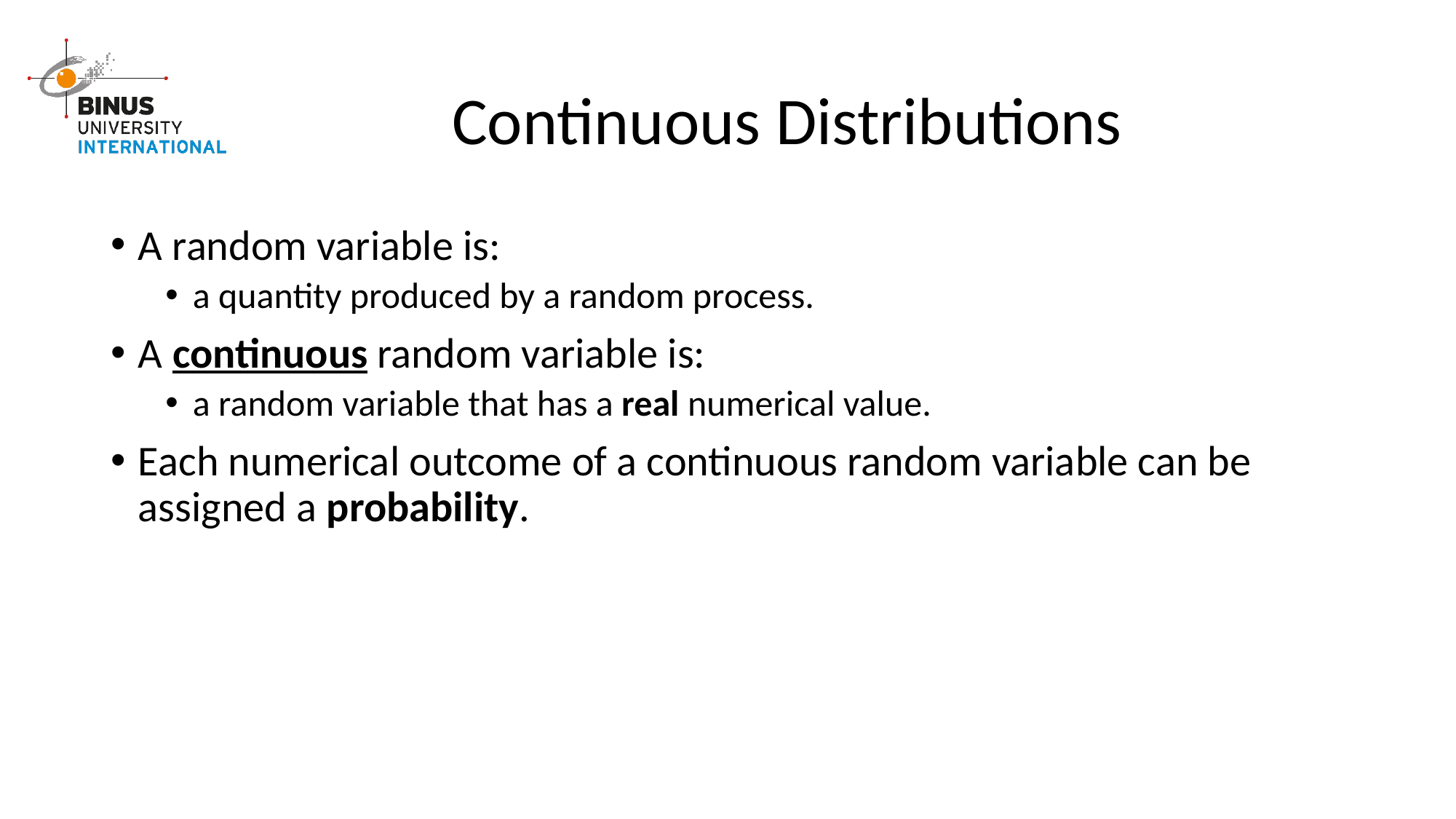

# Continuous Distributions
A random variable is:
a quantity produced by a random process.
A continuous random variable is:
a random variable that has a real numerical value.
Each numerical outcome of a continuous random variable can be assigned a probability.